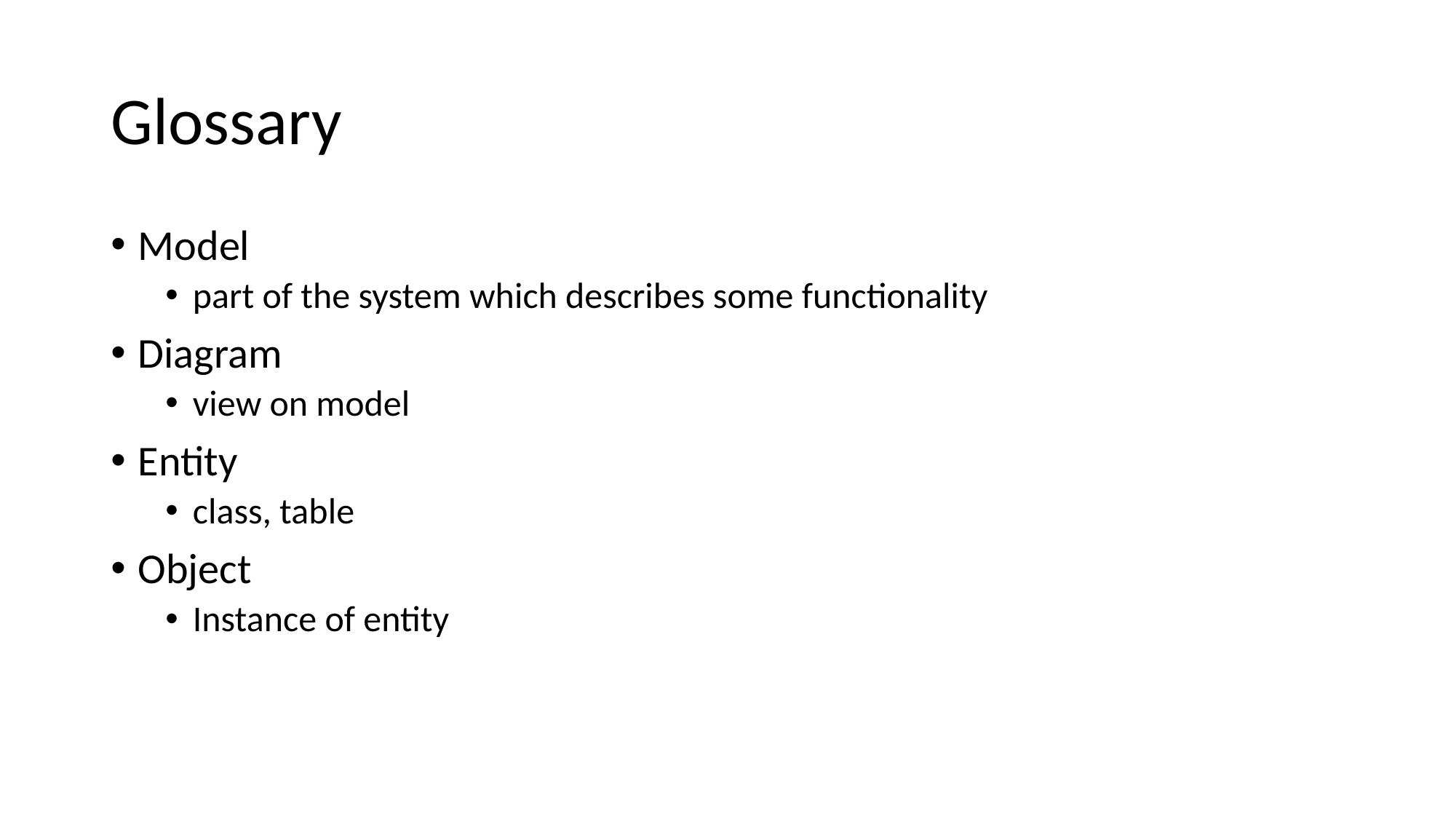

# Glossary
Model
part of the system which describes some functionality
Diagram
view on model
Entity
class, table
Object
Instance of entity